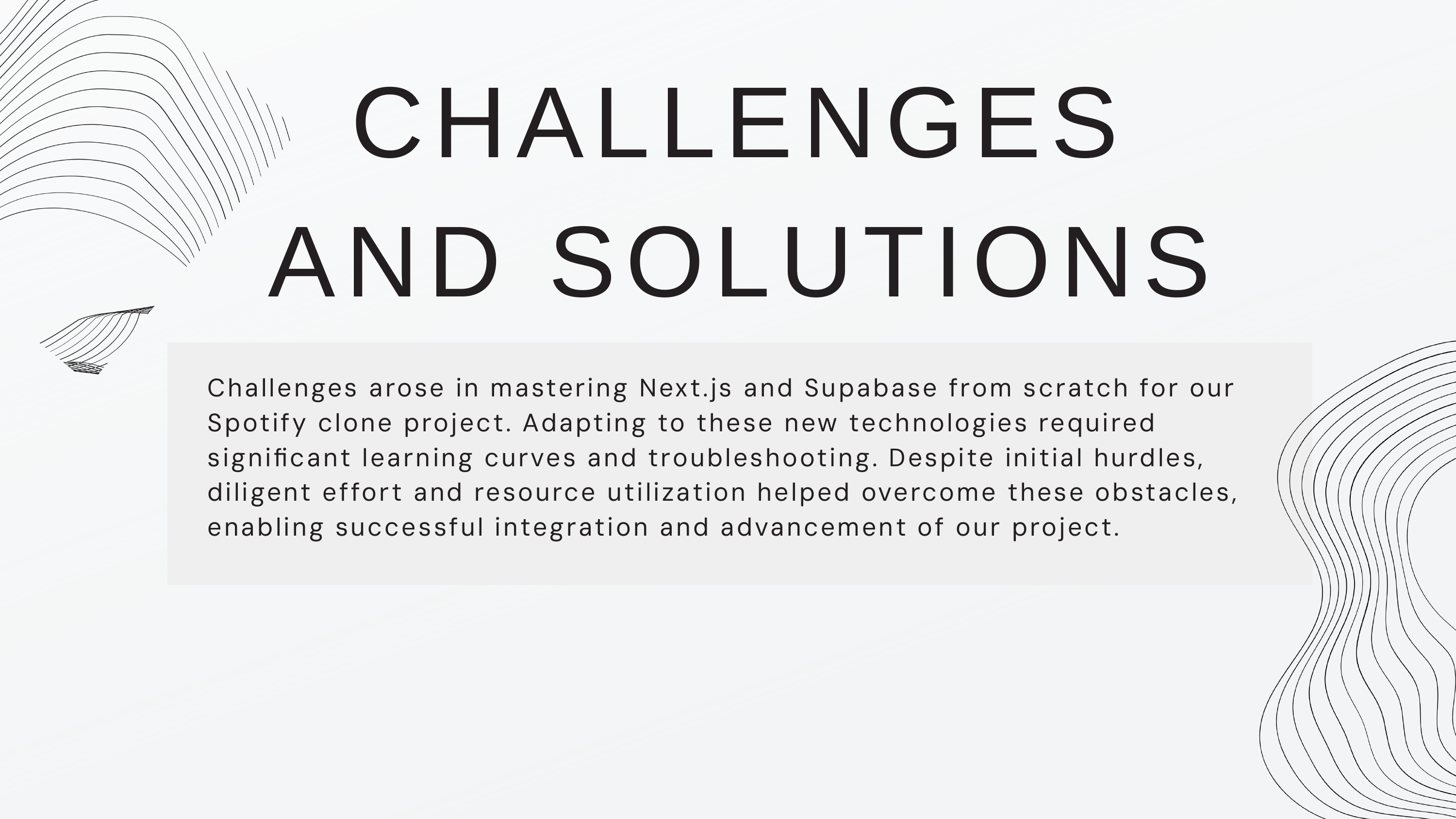

CHALLENGES AND SOLUTIONS

Challenges arose in mastering Next.js and Supabase from scratch for our Spotify clone project. Adapting to these new technologies required significant learning curves and troubleshooting. Despite initial hurdles, diligent effort and resource utilization helped overcome these obstacles, enabling successful integration and advancement of our project.